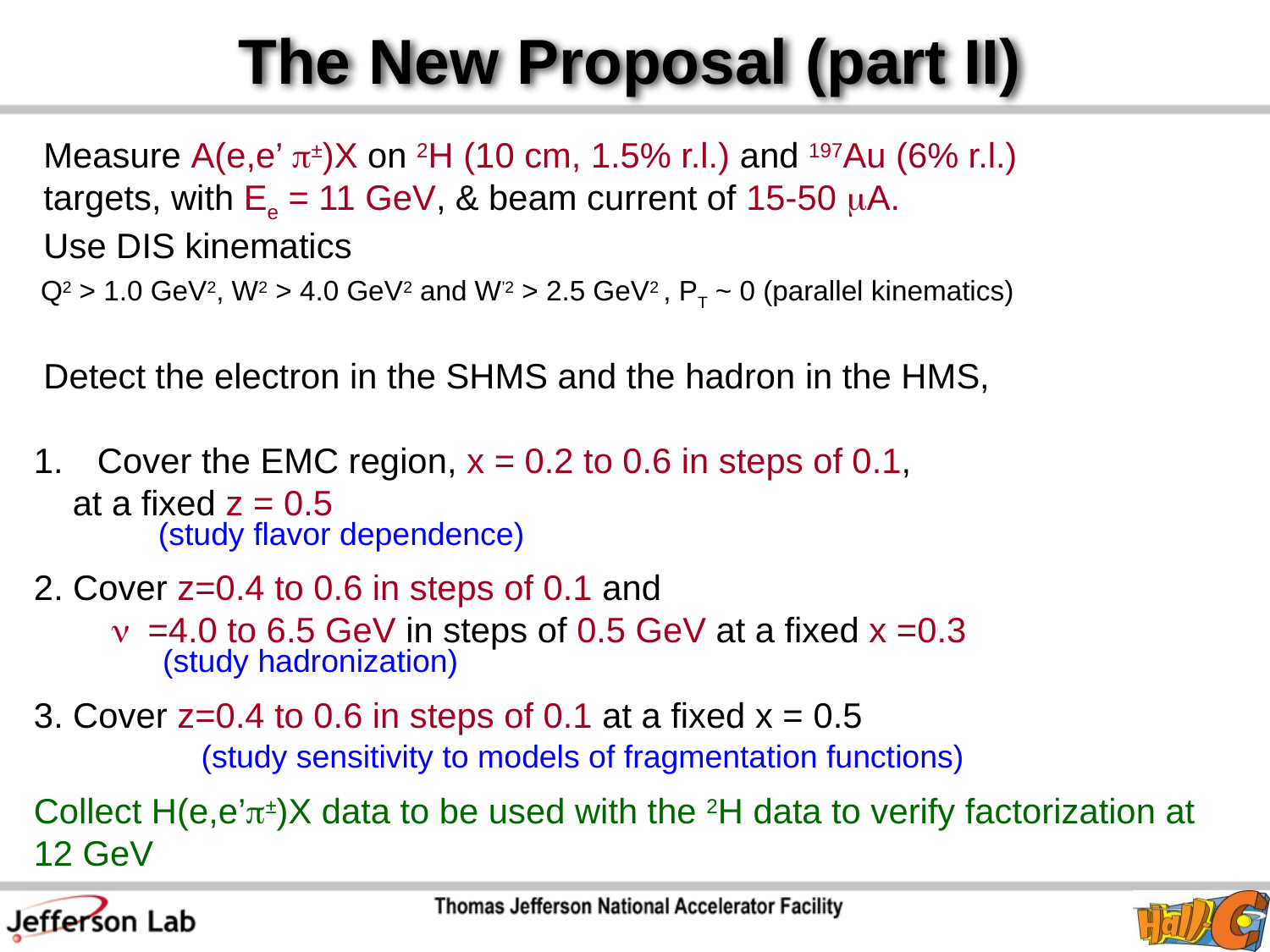

# The New Proposal (part II)
 Measure A(e,e’ π±)X on 2H (10 cm, 1.5% r.l.) and 197Au (6% r.l.)
 targets, with Ee = 11 GeV, & beam current of 15-50 μA.
 Use DIS kinematics
 Q2 > 1.0 GeV2, W2 > 4.0 GeV2 and W’2 > 2.5 GeV2 , PT ~ 0 (parallel kinematics)

 Detect the electron in the SHMS and the hadron in the HMS,

Cover the EMC region, x = 0.2 to 0.6 in steps of 0.1,
    at a fixed z = 0.5

2. Cover z=0.4 to 0.6 in steps of 0.1 and
        ν =4.0 to 6.5 GeV in steps of 0.5 GeV at a fixed x =0.3

3. Cover z=0.4 to 0.6 in steps of 0.1 at a fixed x = 0.5
   (study flavor dependence)
     (study hadronization)
    (study sensitivity to models of fragmentation functions)
Collect H(e,e’π±)X data to be used with the 2H data to verify factorization at 12 GeV